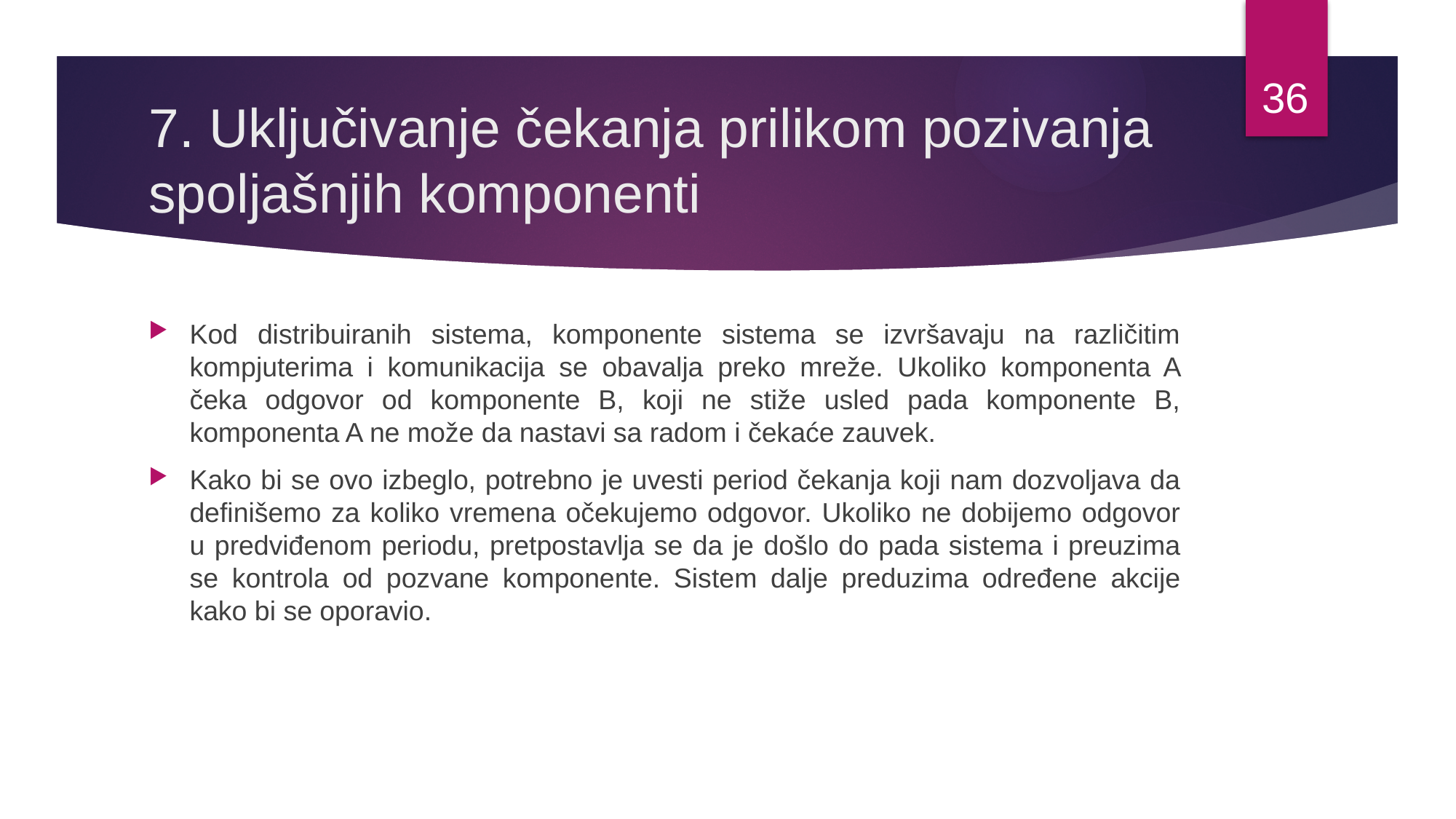

36
# 7. Uključivanje čekanja prilikom pozivanja spoljašnjih komponenti
Kod distribuiranih sistema, komponente sistema se izvršavaju na različitim kompjuterima i komunikacija se obavalja preko mreže. Ukoliko komponenta A čeka odgovor od komponente B, koji ne stiže usled pada komponente B, komponenta A ne može da nastavi sa radom i čekaće zauvek.
Kako bi se ovo izbeglo, potrebno je uvesti period čekanja koji nam dozvoljava da definišemo za koliko vremena očekujemo odgovor. Ukoliko ne dobijemo odgovor u predviđenom periodu, pretpostavlja se da je došlo do pada sistema i preuzima se kontrola od pozvane komponente. Sistem dalje preduzima određene akcije kako bi se oporavio.